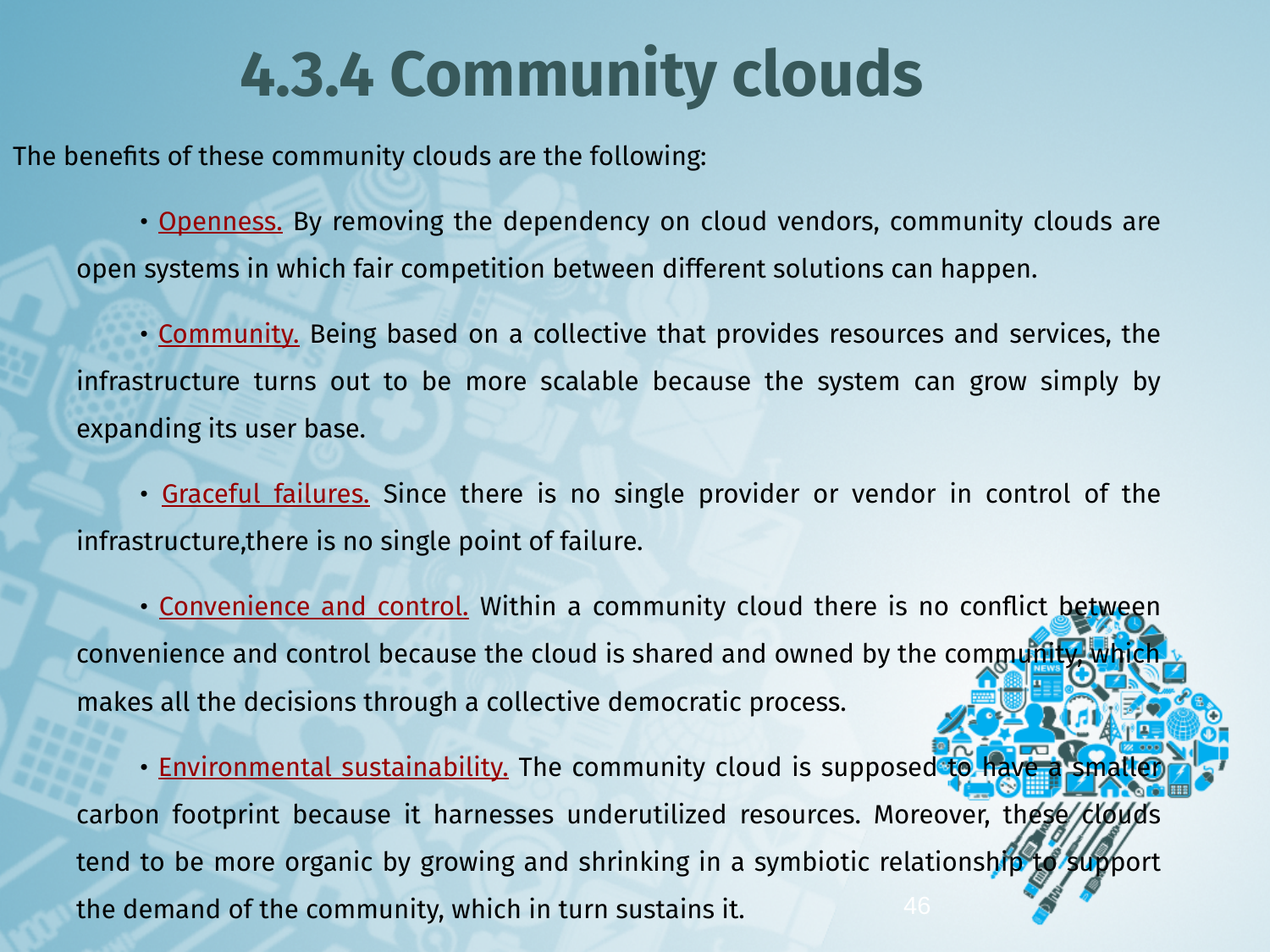

# 4.3.4 Community clouds
The benefits of these community clouds are the following:
• Openness. By removing the dependency on cloud vendors, community clouds are open systems in which fair competition between different solutions can happen.
• Community. Being based on a collective that provides resources and services, the infrastructure turns out to be more scalable because the system can grow simply by expanding its user base.
• Graceful failures. Since there is no single provider or vendor in control of the infrastructure,there is no single point of failure.
• Convenience and control. Within a community cloud there is no conflict between convenience and control because the cloud is shared and owned by the community, which makes all the decisions through a collective democratic process.
• Environmental sustainability. The community cloud is supposed to have a smaller carbon footprint because it harnesses underutilized resources. Moreover, these clouds tend to be more organic by growing and shrinking in a symbiotic relationship to support the demand of the community, which in turn sustains it.

46